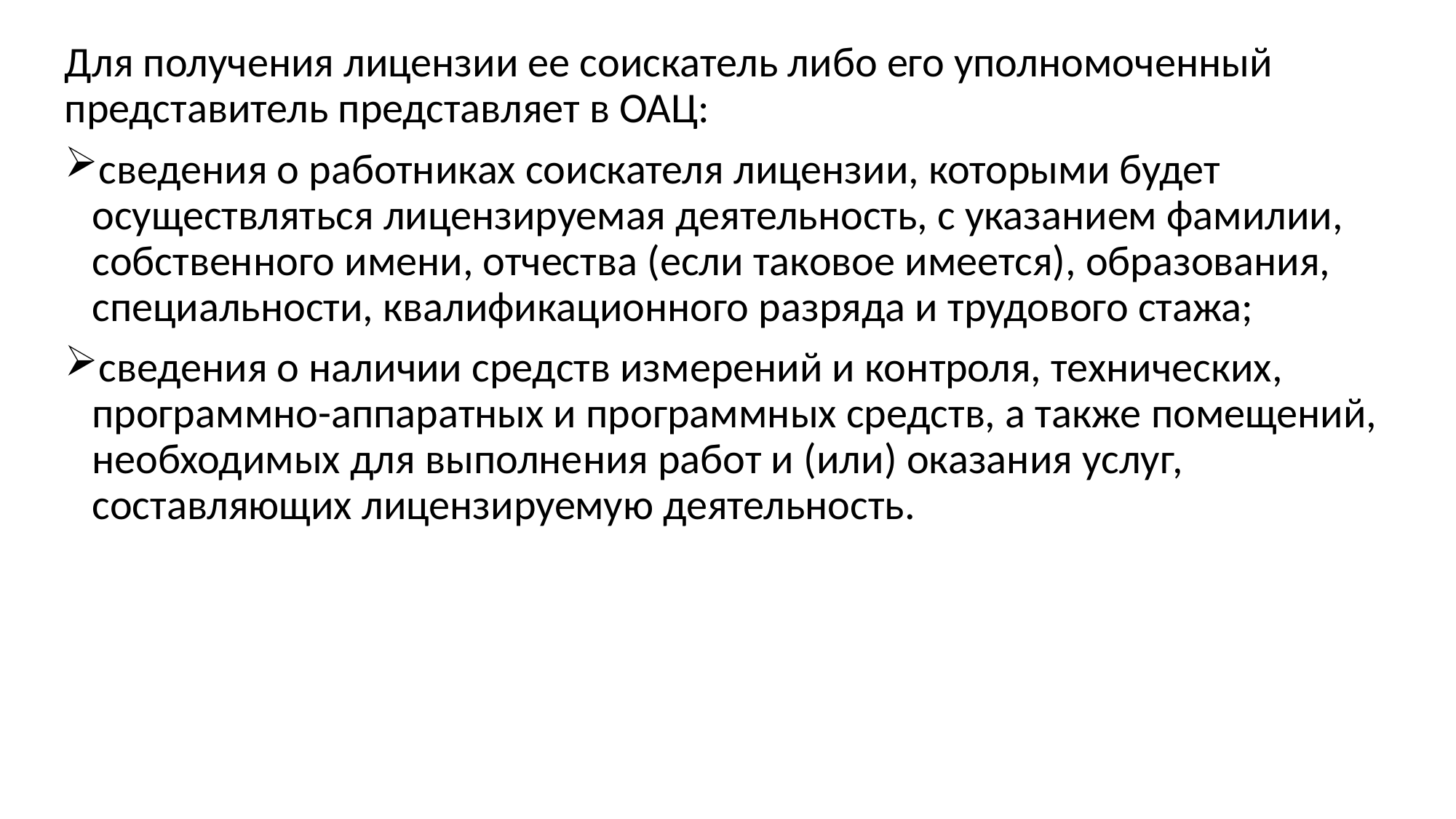

Для получения лицензии ее соискатель либо его уполномоченный представитель представляет в ОАЦ:
сведения о работниках соискателя лицензии, которыми будет осуществляться лицензируемая деятельность, с указанием фамилии, собственного имени, отчества (если таковое имеется), образования, специальности, квалификационного разряда и трудового стажа;
сведения о наличии средств измерений и контроля, технических, программно-аппаратных и программных средств, а также помещений, необходимых для выполнения работ и (или) оказания услуг, составляющих лицензируемую деятельность.